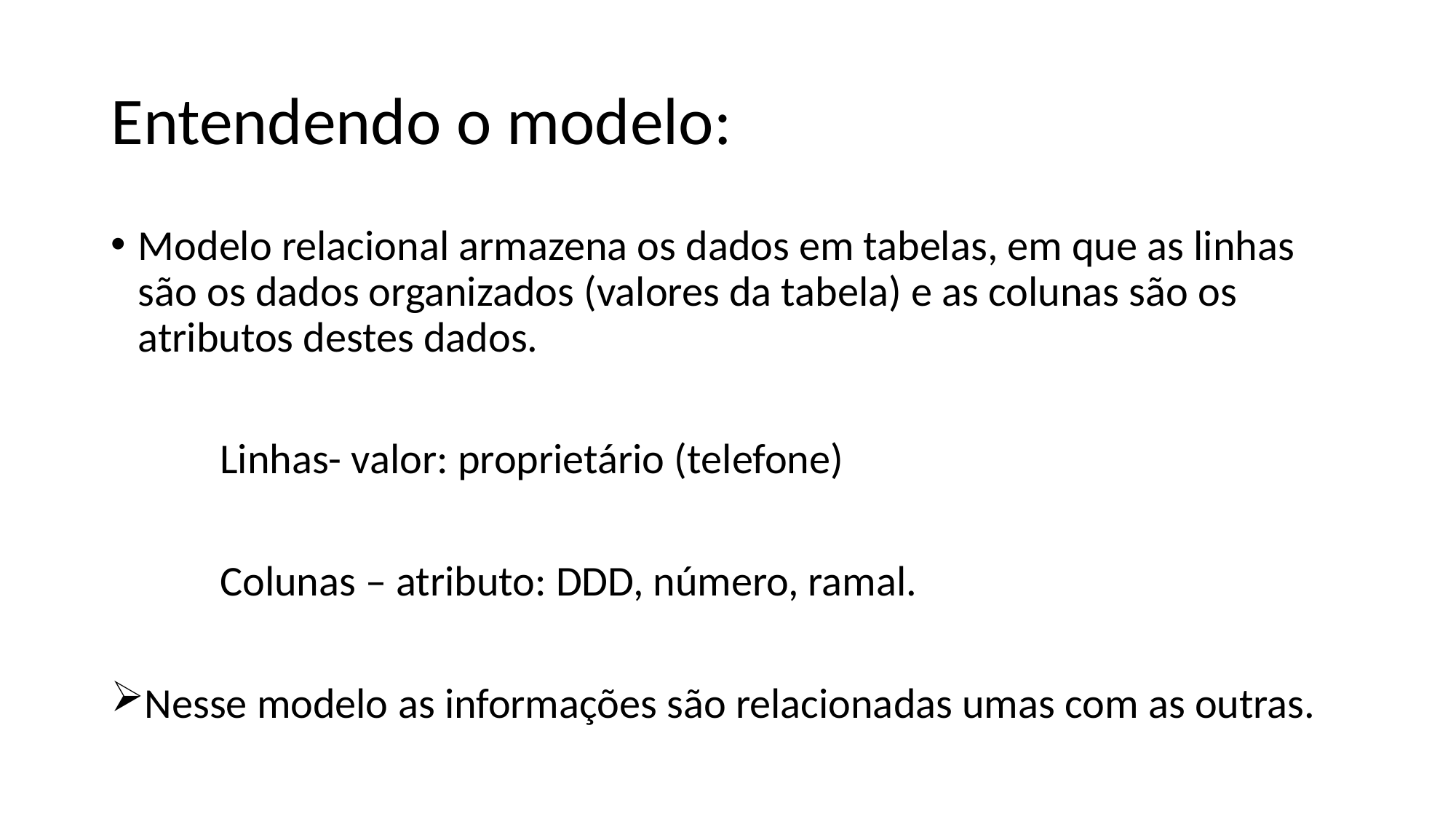

# Entendendo o modelo:
Modelo relacional armazena os dados em tabelas, em que as linhas são os dados organizados (valores da tabela) e as colunas são os atributos destes dados.

	Linhas- valor: proprietário (telefone)

	Colunas – atributo: DDD, número, ramal.

Nesse modelo as informações são relacionadas umas com as outras.